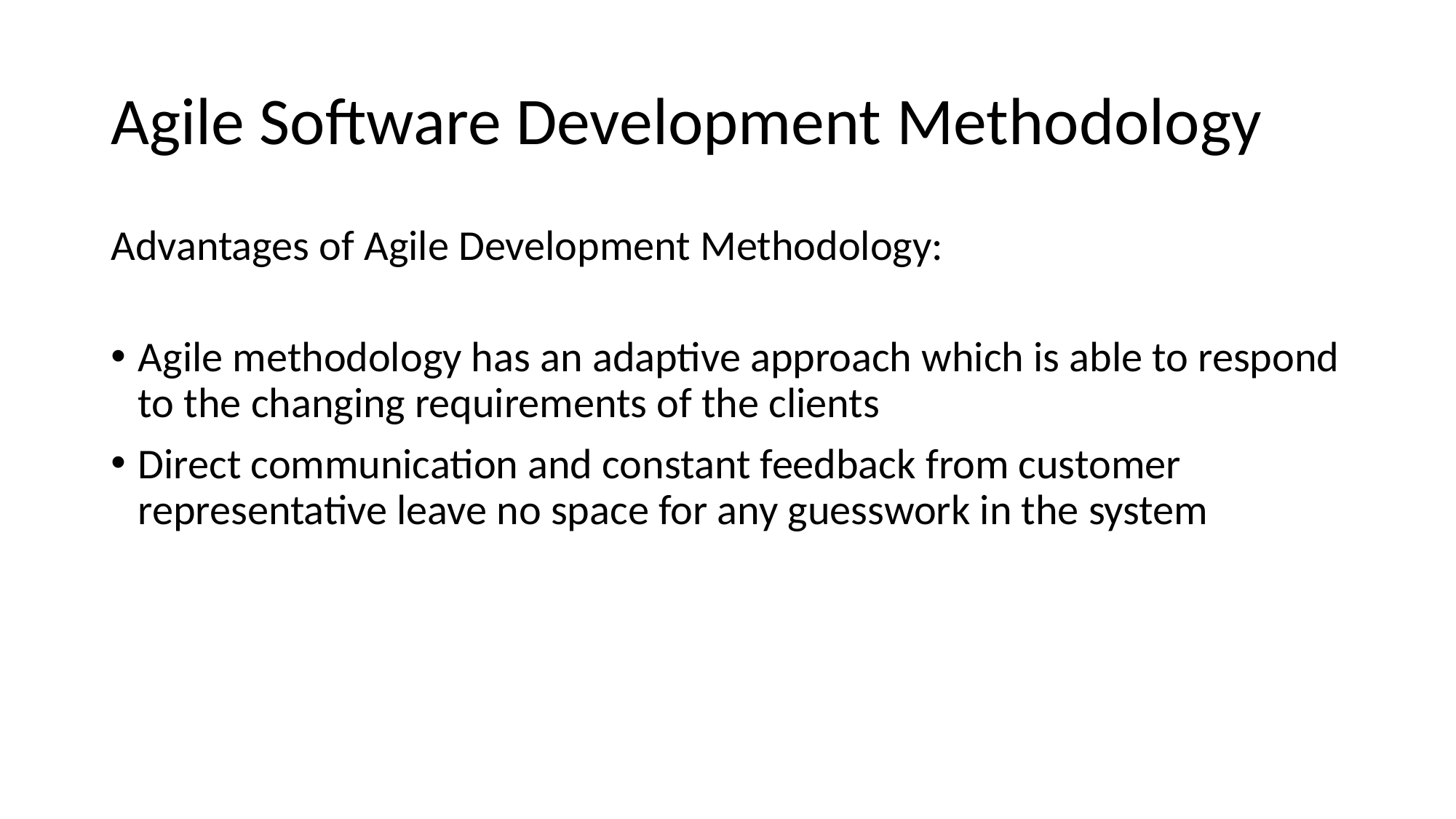

# Agile Software Development Methodology
Advantages of Agile Development Methodology:
Agile methodology has an adaptive approach which is able to respond to the changing requirements of the clients
Direct communication and constant feedback from customer representative leave no space for any guesswork in the system